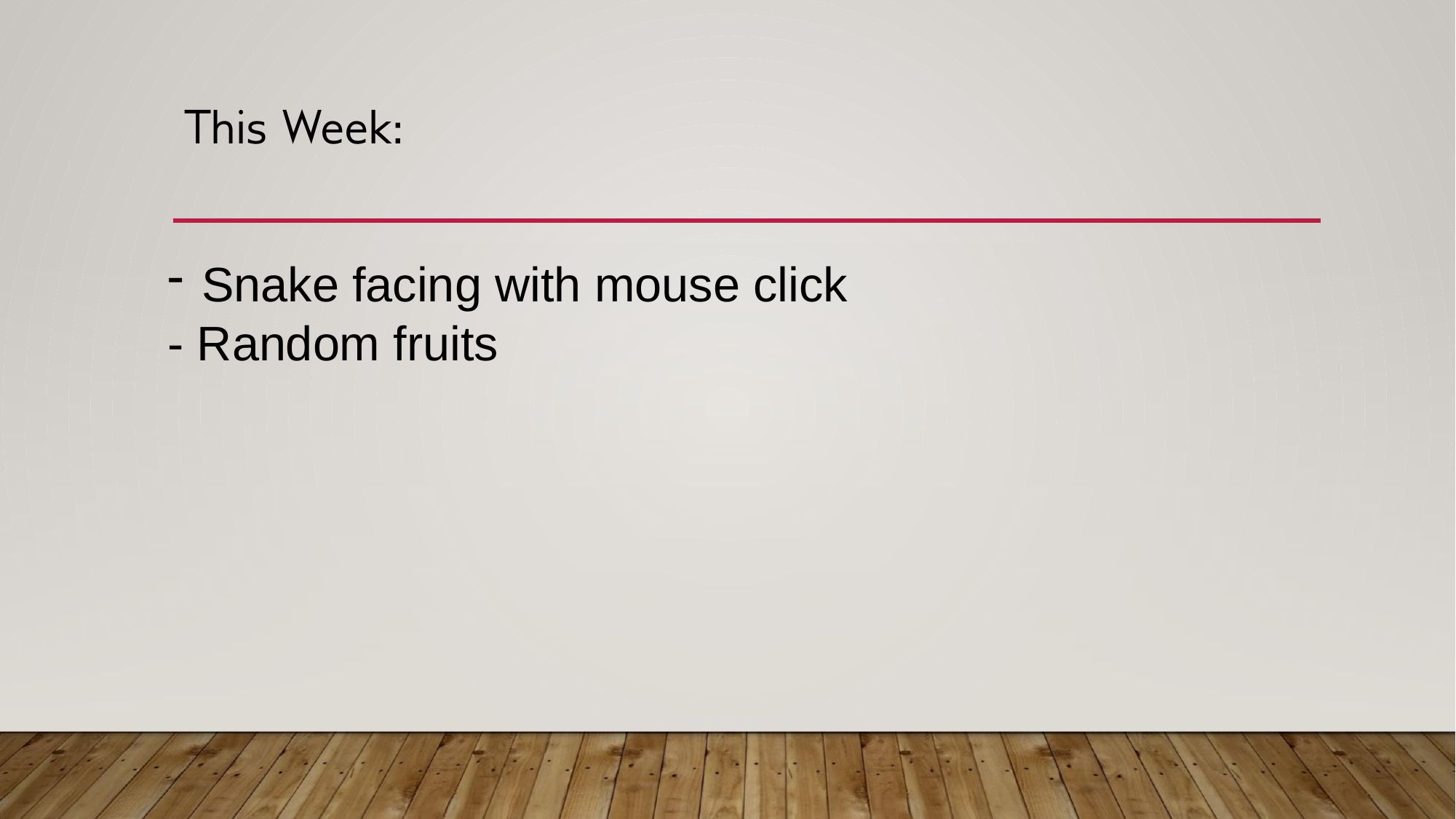

# This Week:
Snake facing with mouse click
- Random fruits